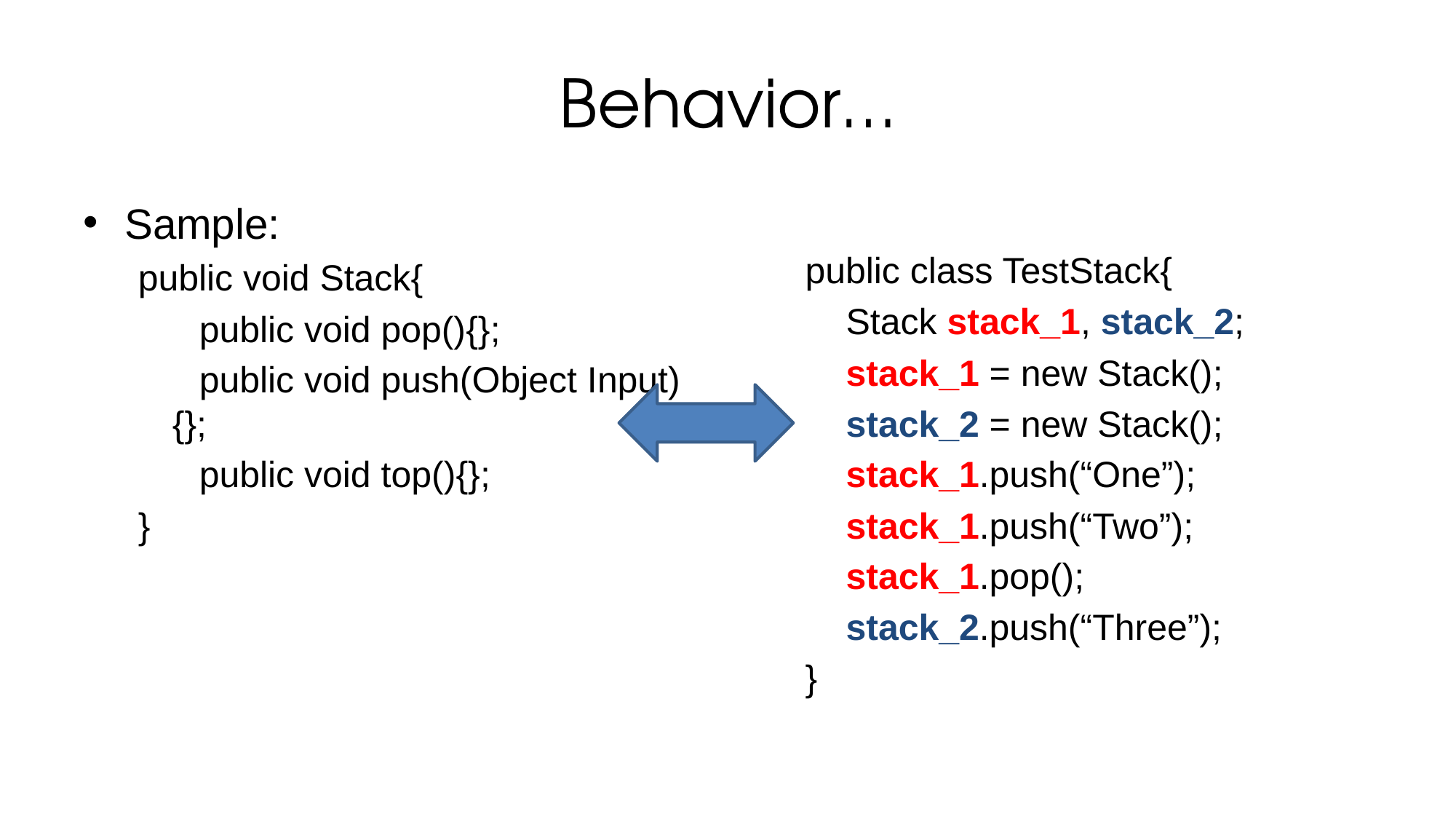

# Behavior…
Sample:
public void Stack{
      public void pop(){};
      public void push(Object Input){};
      public void top(){};
}

public class TestStack{
    Stack stack_1, stack_2;
    stack_1 = new Stack();
    stack_2 = new Stack();
    stack_1.push(“One”);
    stack_1.push(“Two”);
    stack_1.pop();
    stack_2.push(“Three”);
}